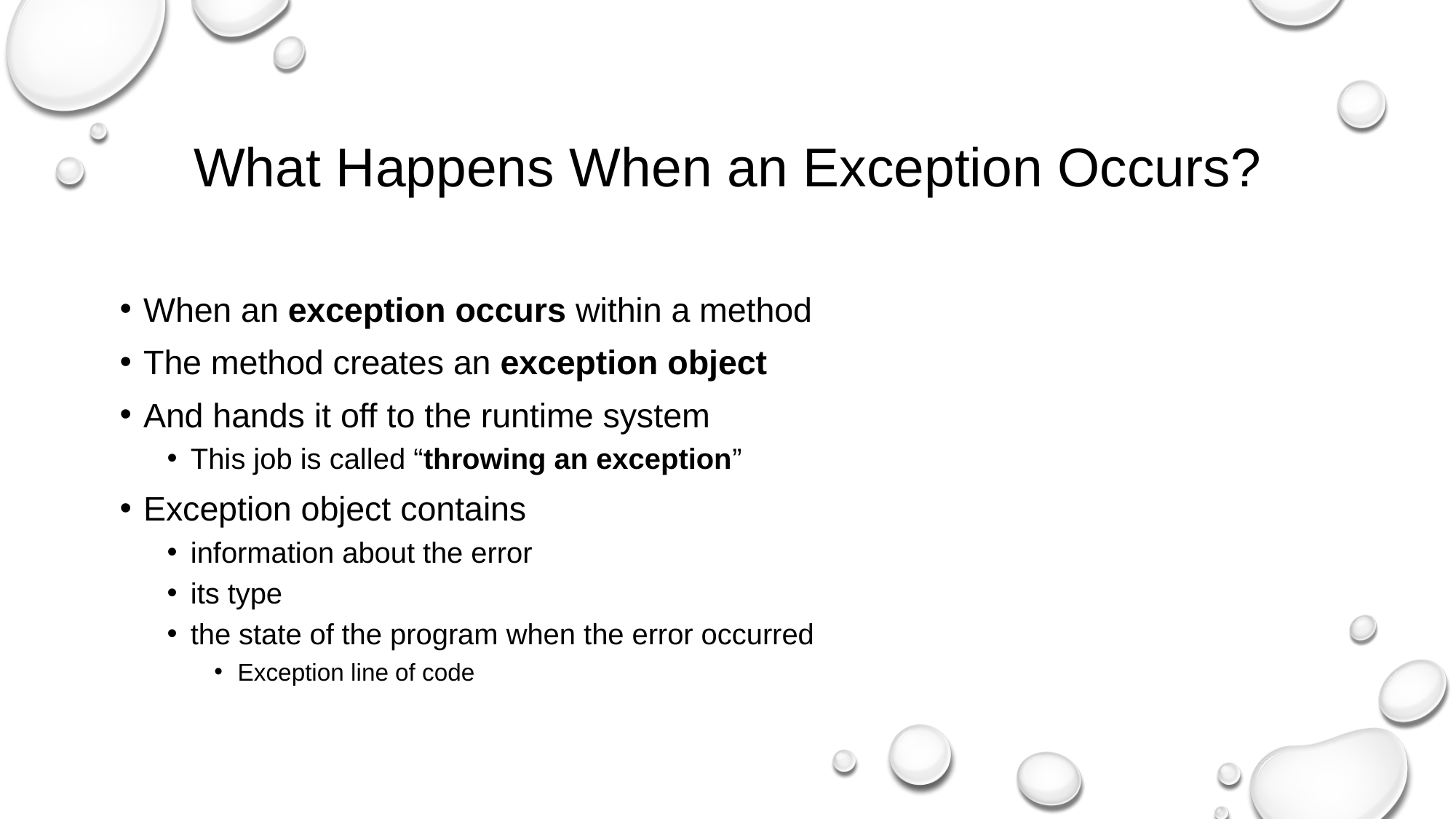

What Happens When an Exception Occurs?
When an exception occurs within a method
The method creates an exception object
And hands it off to the runtime system
This job is called “throwing an exception”
Exception object contains
information about the error
its type
the state of the program when the error occurred
Exception line of code